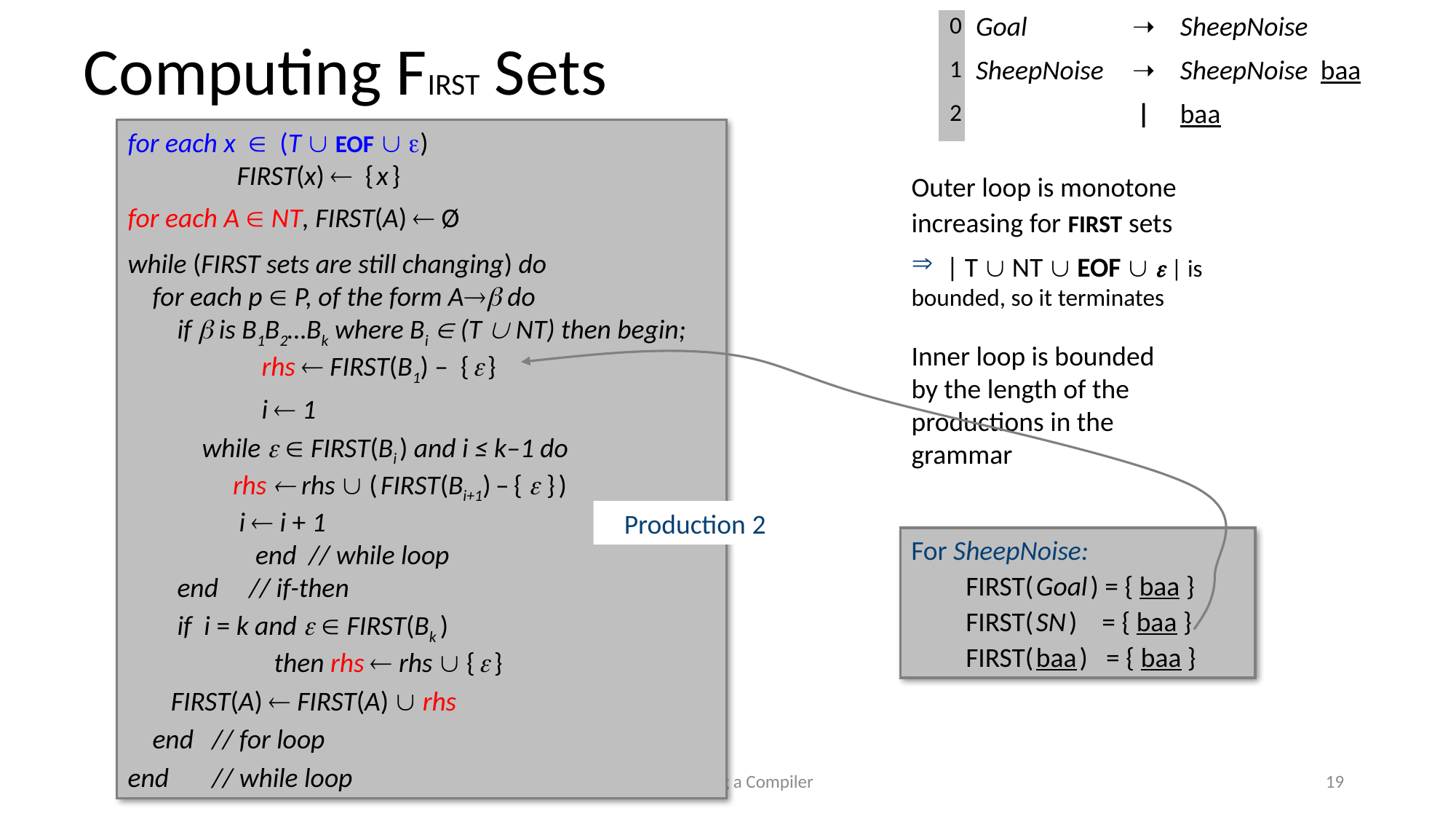

| 0 | Goal | ➝ | SheepNoise |
| --- | --- | --- | --- |
| 1 | SheepNoise | ➝ | SheepNoise baa |
| 2 |  | | | baa |
# Computing FIRST Sets
for each x  ∈  (T ∪ EOF ∪ ε)
	FIRST(x) ←  { x }
for each A ∈ NT, FIRST(A) ← Ø
while (FIRST sets are still changing) do
    for each p ∈ P, of the form A→β do
        if β is B1B2…Bk where Bi ∈ (T ∪ NT) then begin;
	    rhs ← FIRST(B1) –  { ε }
	    i ← 1
            while ε ∈ FIRST(Bi ) and i ≤ k–1 do
                 rhs ← rhs ∪ ( FIRST(Bi+1) – { ε } )
                  i ← i + 1
	   end  // while loop
        end     // if-then
        if  i = k and ε ∈ FIRST(Bk )
	      then rhs ← rhs ∪ { ε }
       FIRST(A) ← FIRST(A) ∪ rhs
    end   // for loop
end       // while loop
Outer loop is monotone
increasing for FIRST sets
| T ∪ NT ∪ EOF ∪ ε | is
bounded, so it terminates
Inner loop is bounded
by the length of the
productions in the
grammar

Production 2
For SheepNoise:
FIRST( Goal ) = { baa }
FIRST( SN )    = { baa }
FIRST( baa )   = { baa }
Engineering a Compiler
19